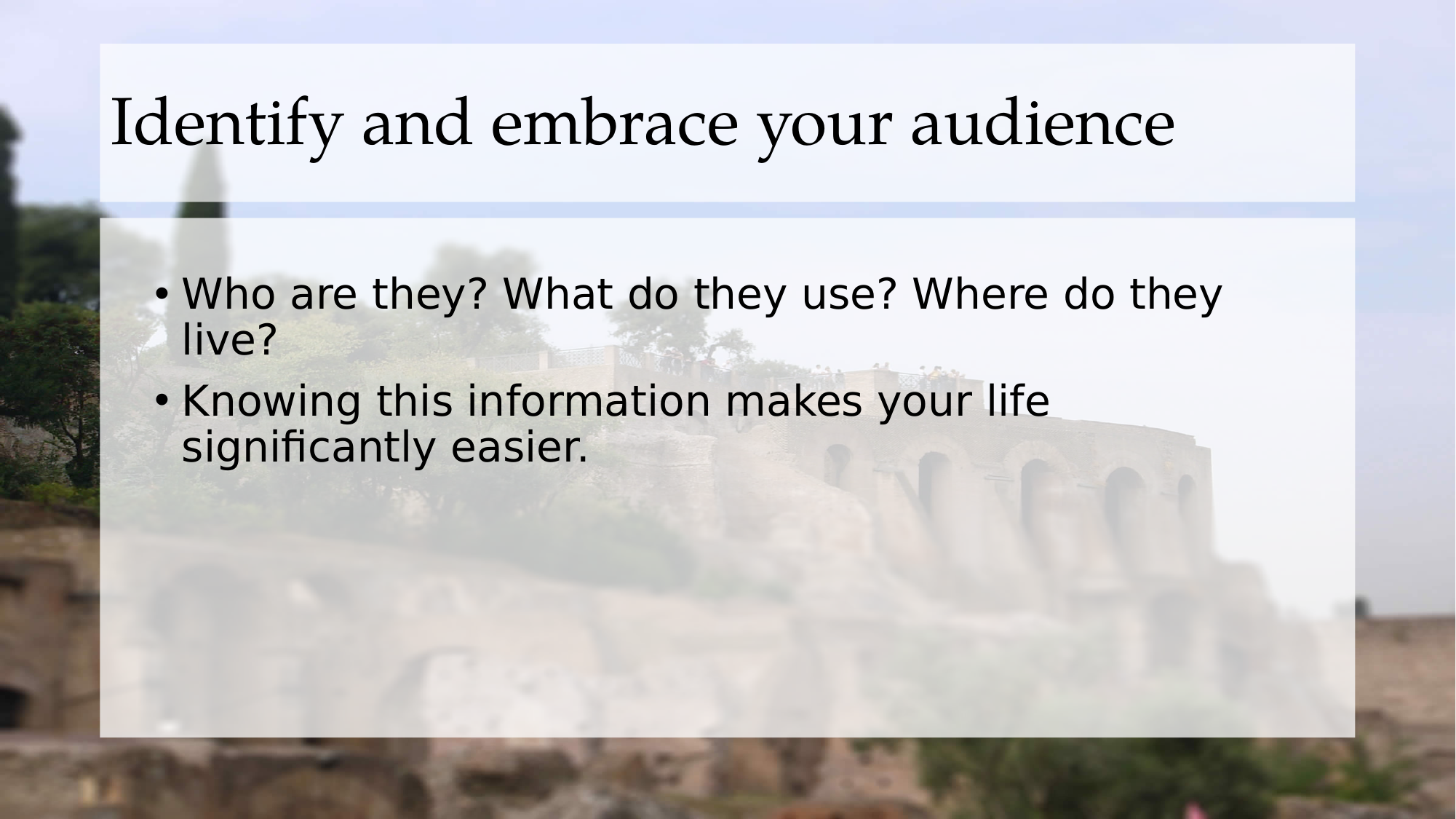

# Identify and embrace your audience
Who are they? What do they use? Where do they live?
Knowing this information makes your life significantly easier.